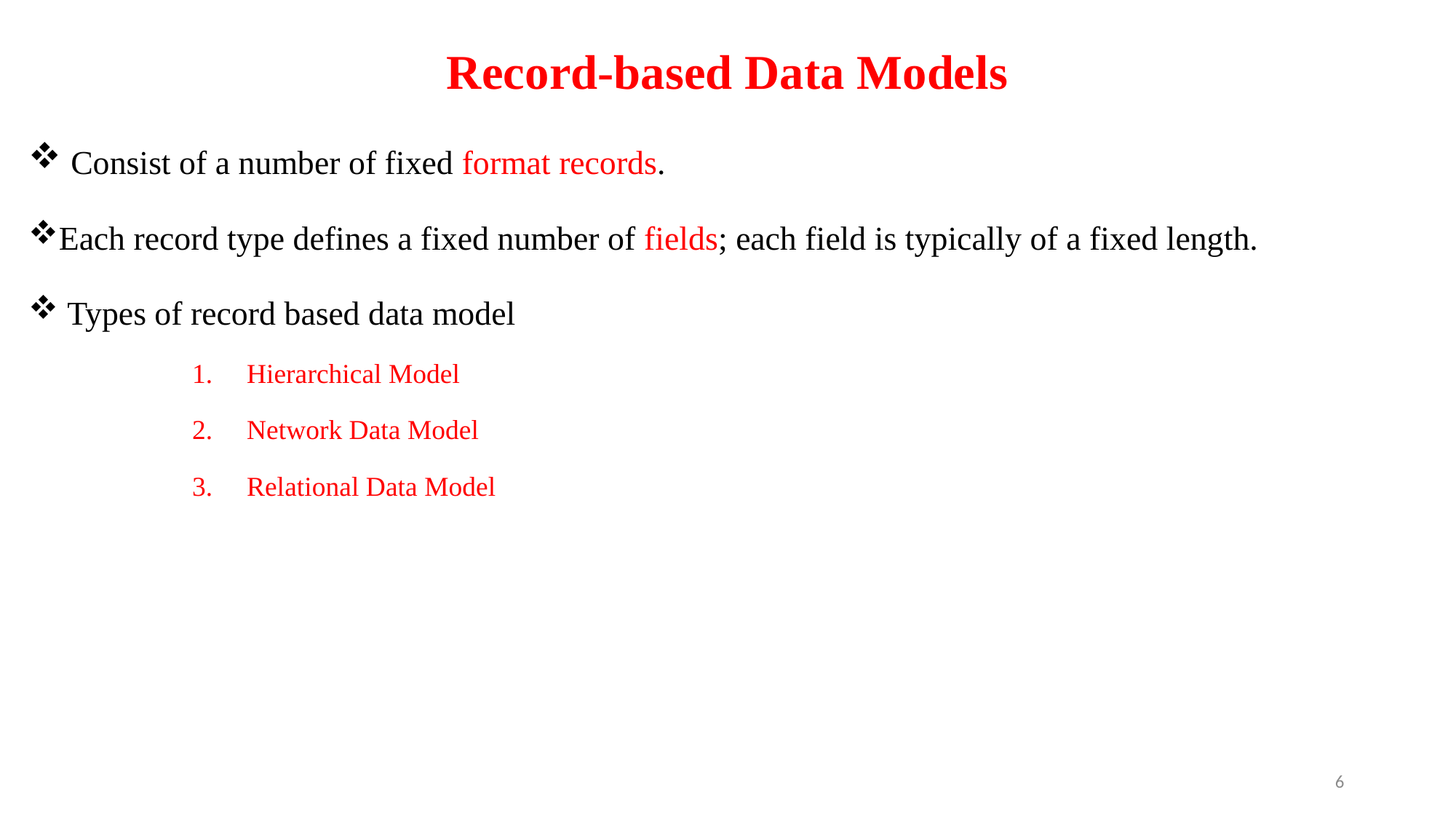

# Record-based Data Models
 Consist of a number of fixed format records.
Each record type defines a fixed number of fields; each field is typically of a fixed length.
 Types of record based data model
Hierarchical Model
Network Data Model
Relational Data Model

6